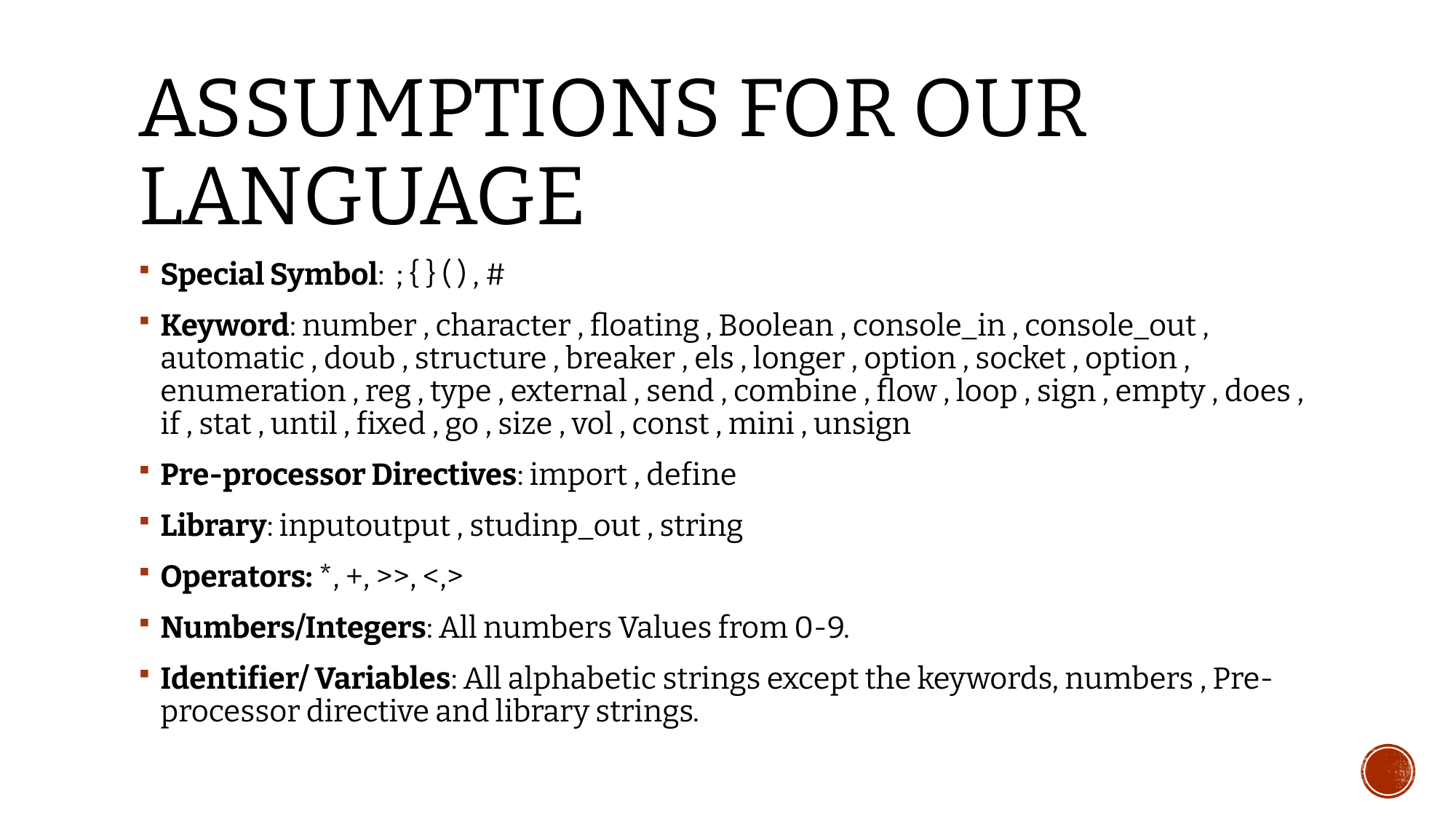

# Assumptions for our language
Special Symbol:  ; { } ( ) , #
Keyword: number , character , floating , Boolean , console_in , console_out , automatic , doub , structure , breaker , els , longer , option , socket , option , enumeration , reg , type , external , send , combine , flow , loop , sign , empty , does , if , stat , until , fixed , go , size , vol , const , mini , unsign
Pre-processor Directives: import , define
Library: inputoutput , studinp_out , string
Operators: *, +, >>, <,>
Numbers/Integers: All numbers Values from 0-9.
Identifier/ Variables: All alphabetic strings except the keywords, numbers , Pre-processor directive and library strings.